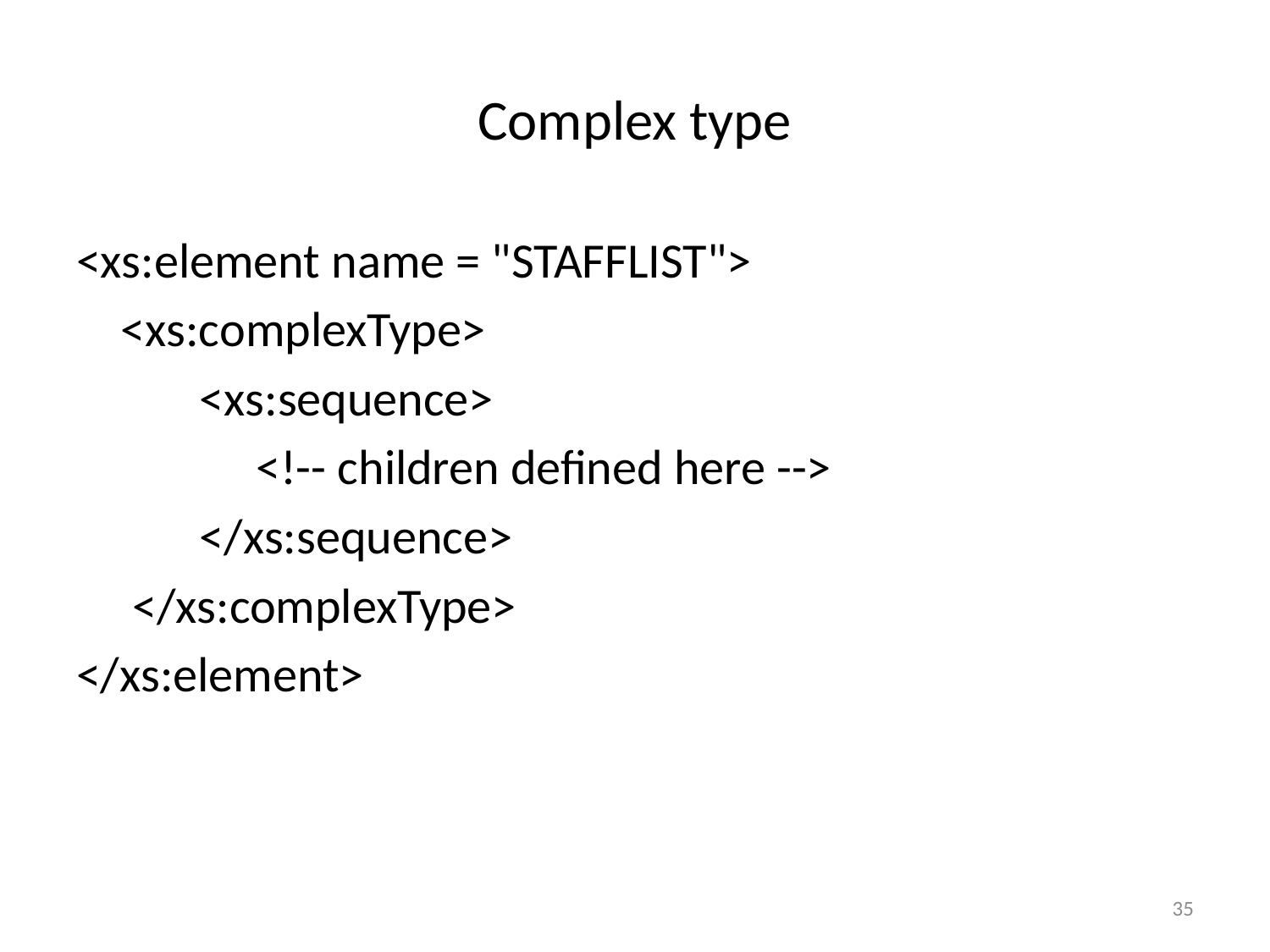

# Complex type
<xs:element name = "STAFFLIST">
    <xs:complexType>
           <xs:sequence>
                <!-- children defined here -->
           </xs:sequence>
     </xs:complexType>
</xs:element>
35